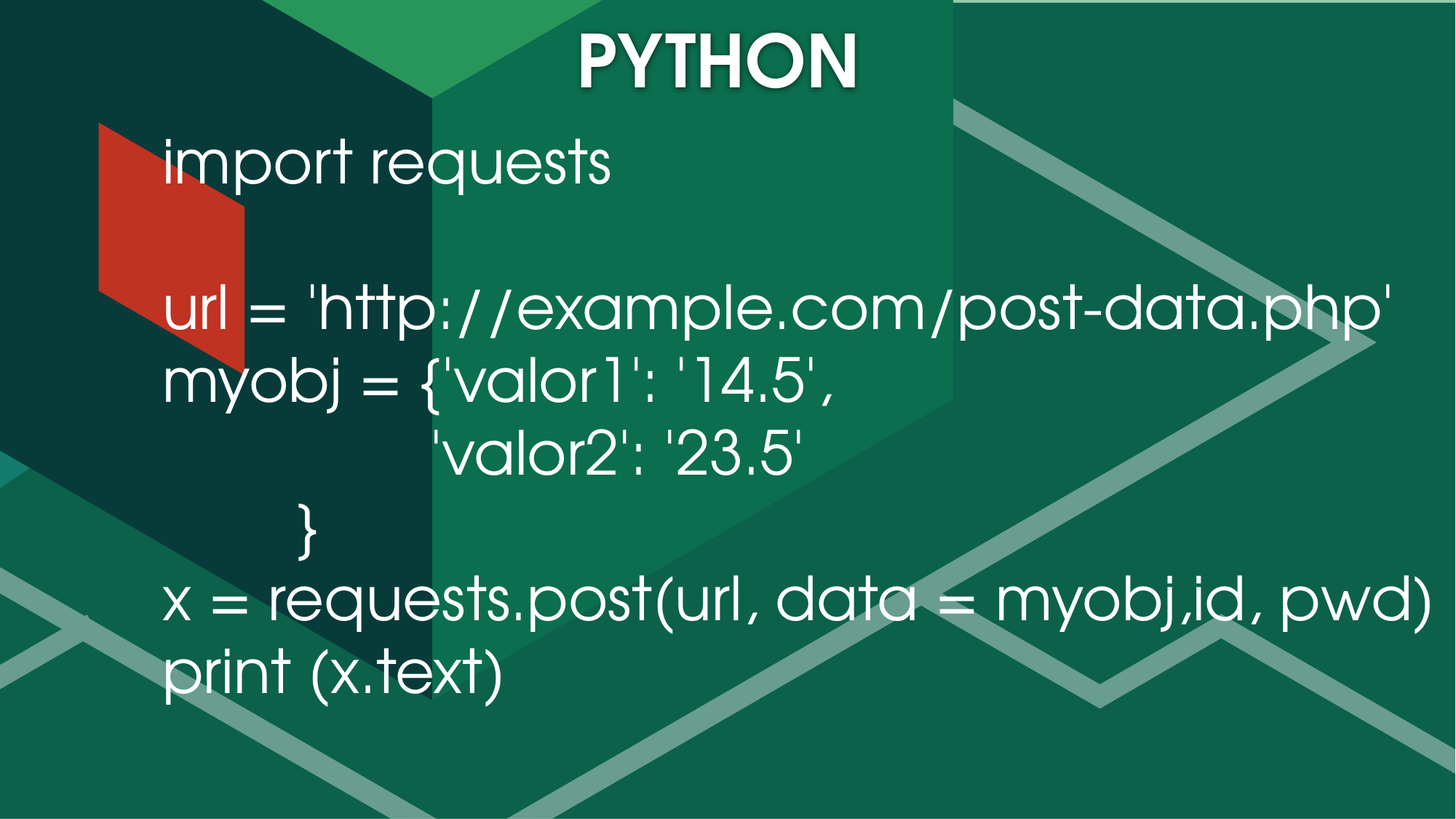

# PYTHON
import requests

url = 'http://example.com/post-data.php'
myobj = {'valor1': '14.5',
                'valor2': '23.5'
        }
x = requests.post(url, data = myobj,id, pwd)
print (x.text)